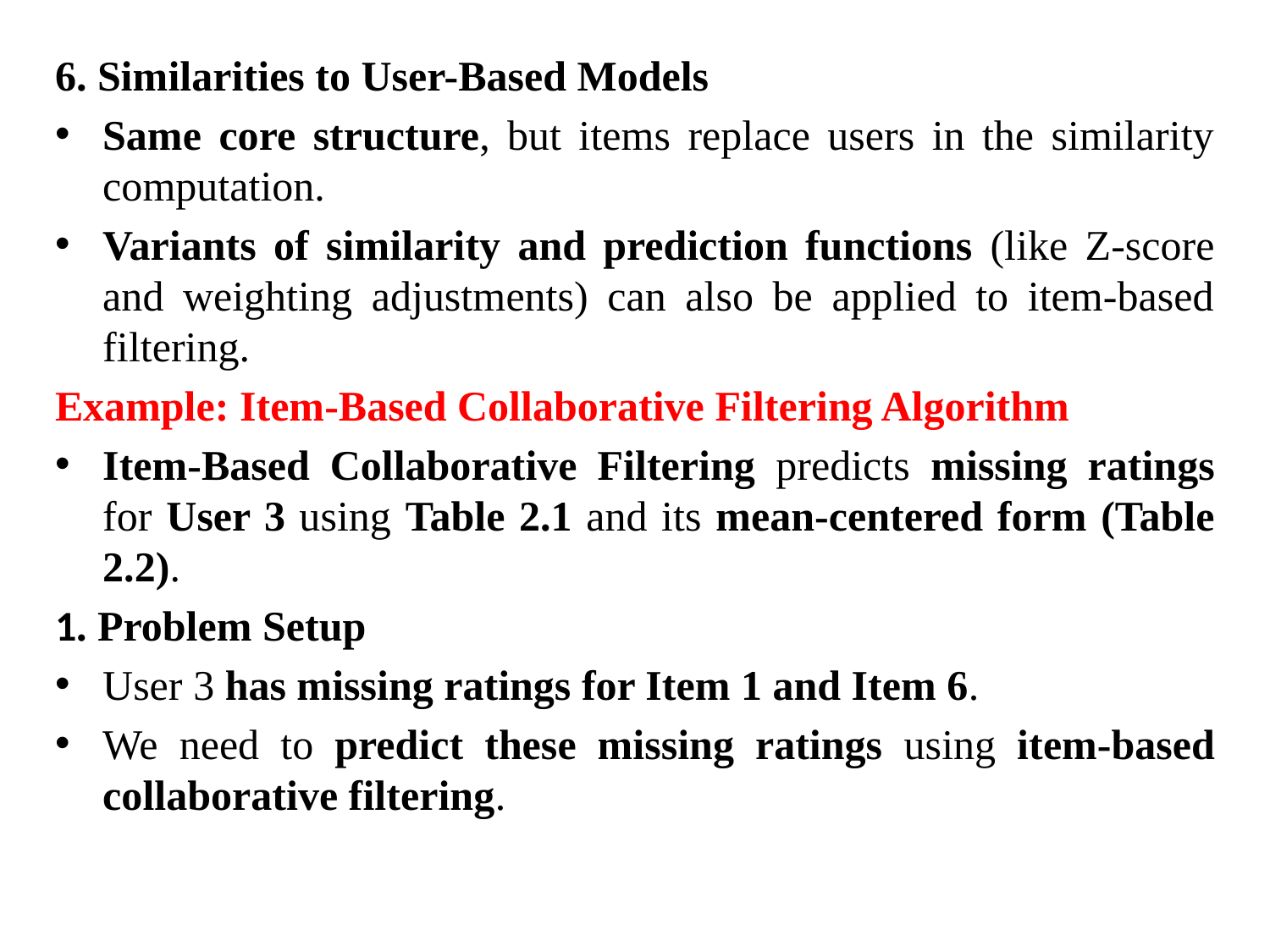

6. Similarities to User-Based Models
Same core structure, but items replace users in the similarity computation.
Variants of similarity and prediction functions (like Z-score and weighting adjustments) can also be applied to item-based filtering.
Example: Item-Based Collaborative Filtering Algorithm
Item-Based Collaborative Filtering predicts missing ratings for User 3 using Table 2.1 and its mean-centered form (Table 2.2).
1. Problem Setup
User 3 has missing ratings for Item 1 and Item 6.
We need to predict these missing ratings using item-based collaborative filtering.